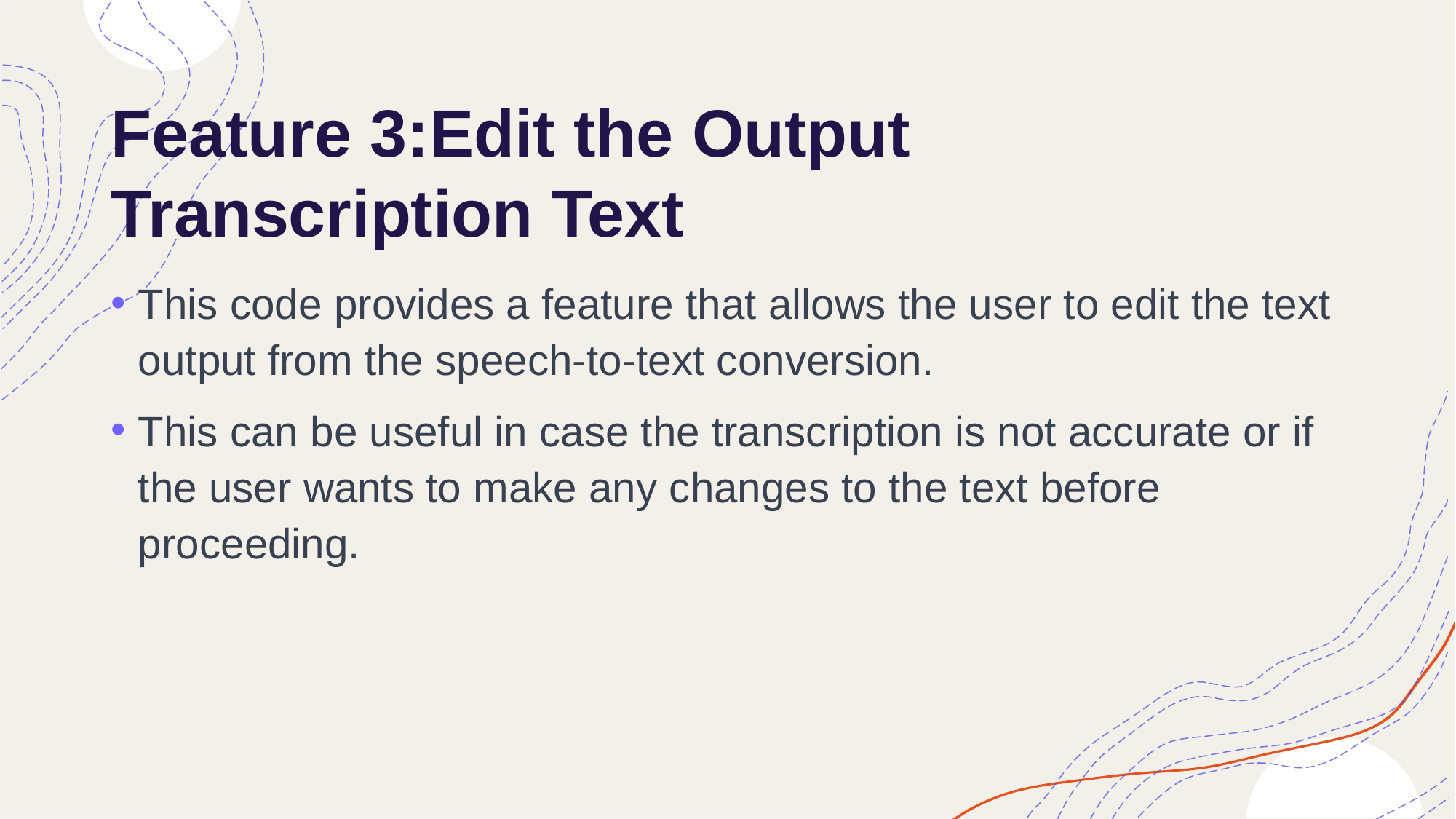

# Feature 3:Edit the Output Transcription Text
This code provides a feature that allows the user to edit the text output from the speech-to-text conversion.
This can be useful in case the transcription is not accurate or if the user wants to make any changes to the text before proceeding.